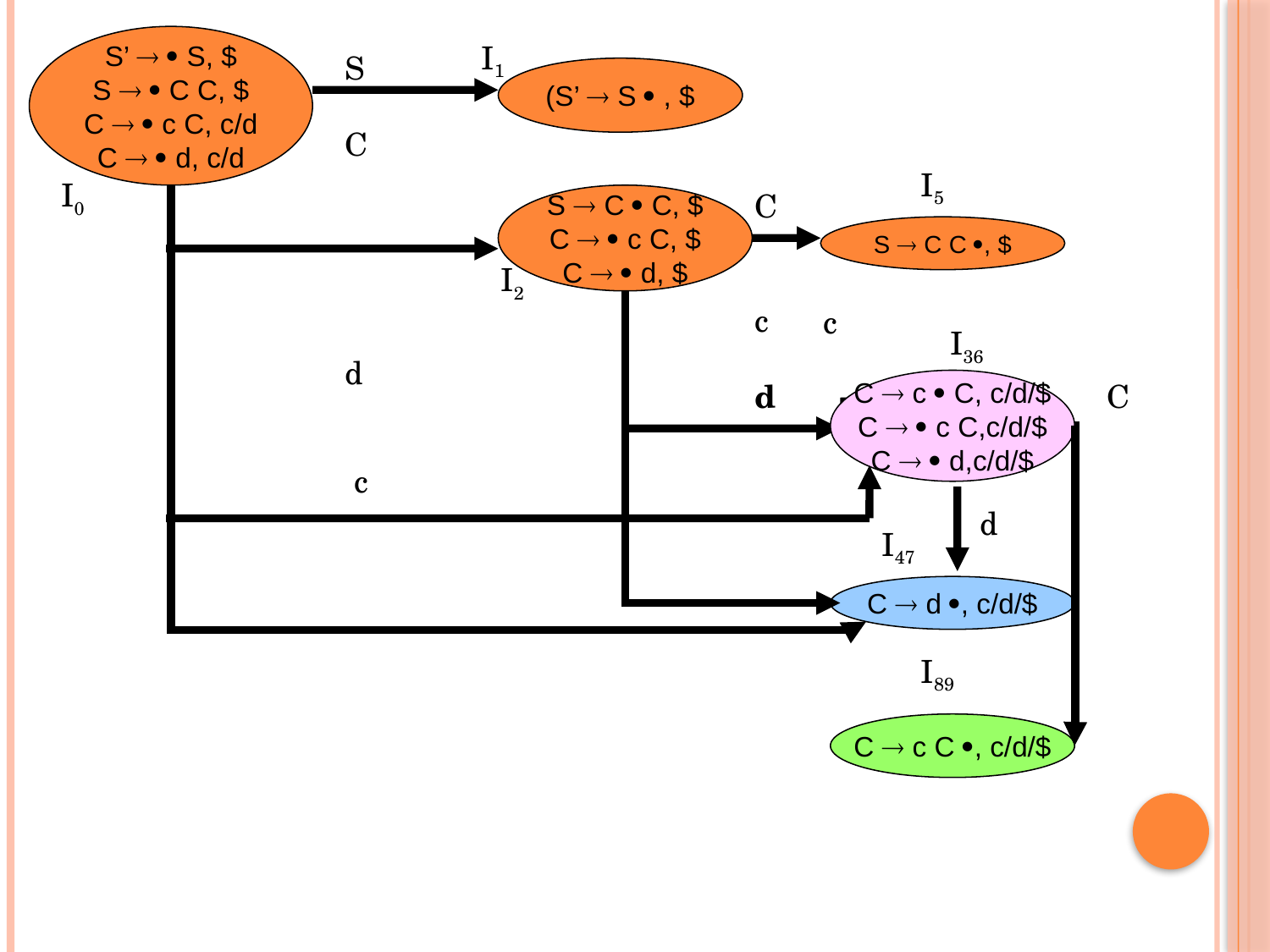

S’ → • S, $
S → • C C, $
C → • c C, c/d
C → • d, c/d
I1
S

C

d

(S’ → S • , $

I5
I0
C

c

d

S → C • C, $
C → • c C, $
C → • d, $
S → C C •, $

I2
c
I36
C → c • C, c/d/$
C → • c C,c/d/$
C → • d,c/d/$
C

c

d

I47
C → d •, c/d/$
I89
C → c C •, c/d/$